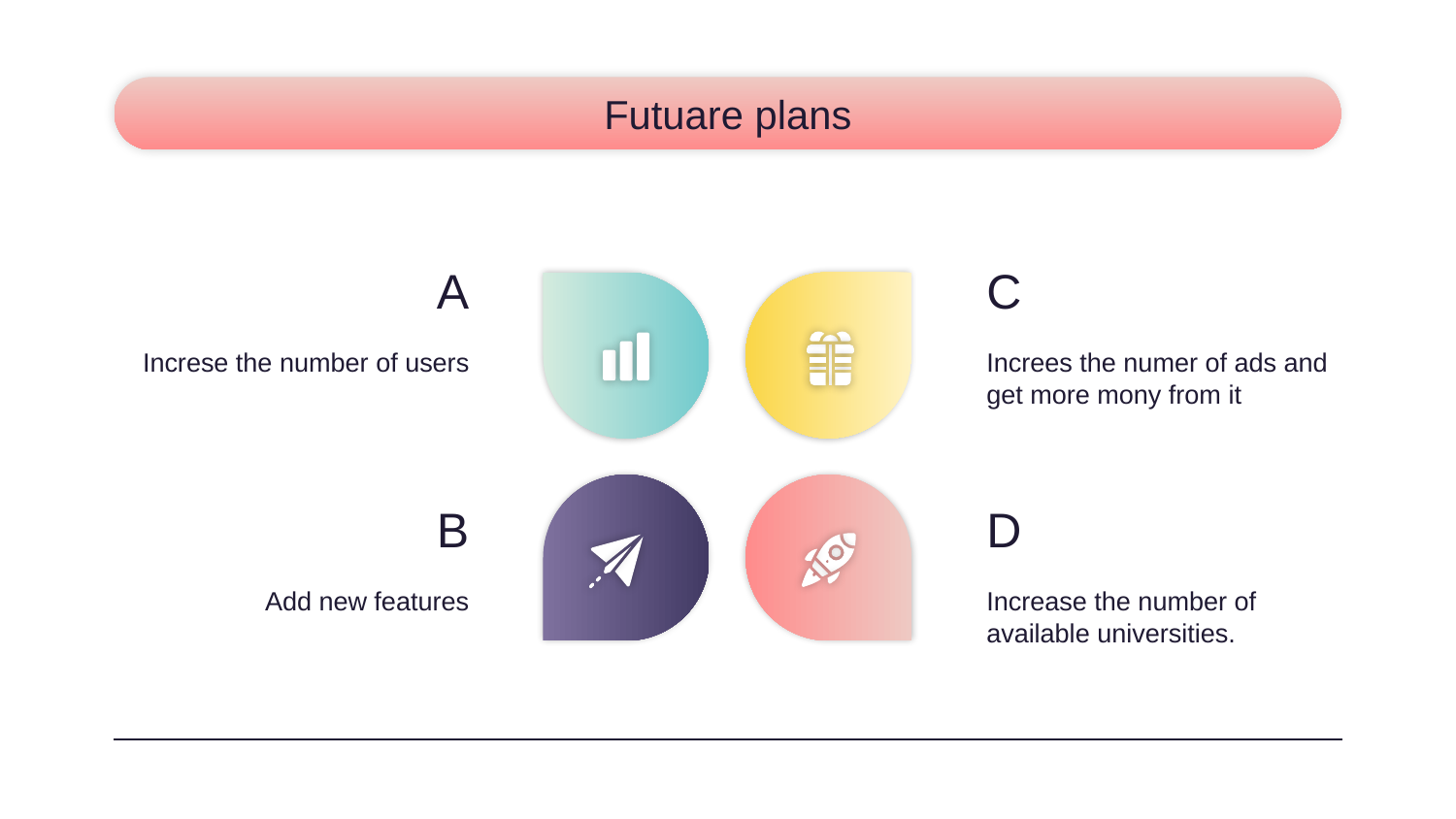

# Futuare plans
A
C

Increse the number of users

Increes the numer of ads and get more mony from it

B
D

Add new features
Increase the number of available universities.